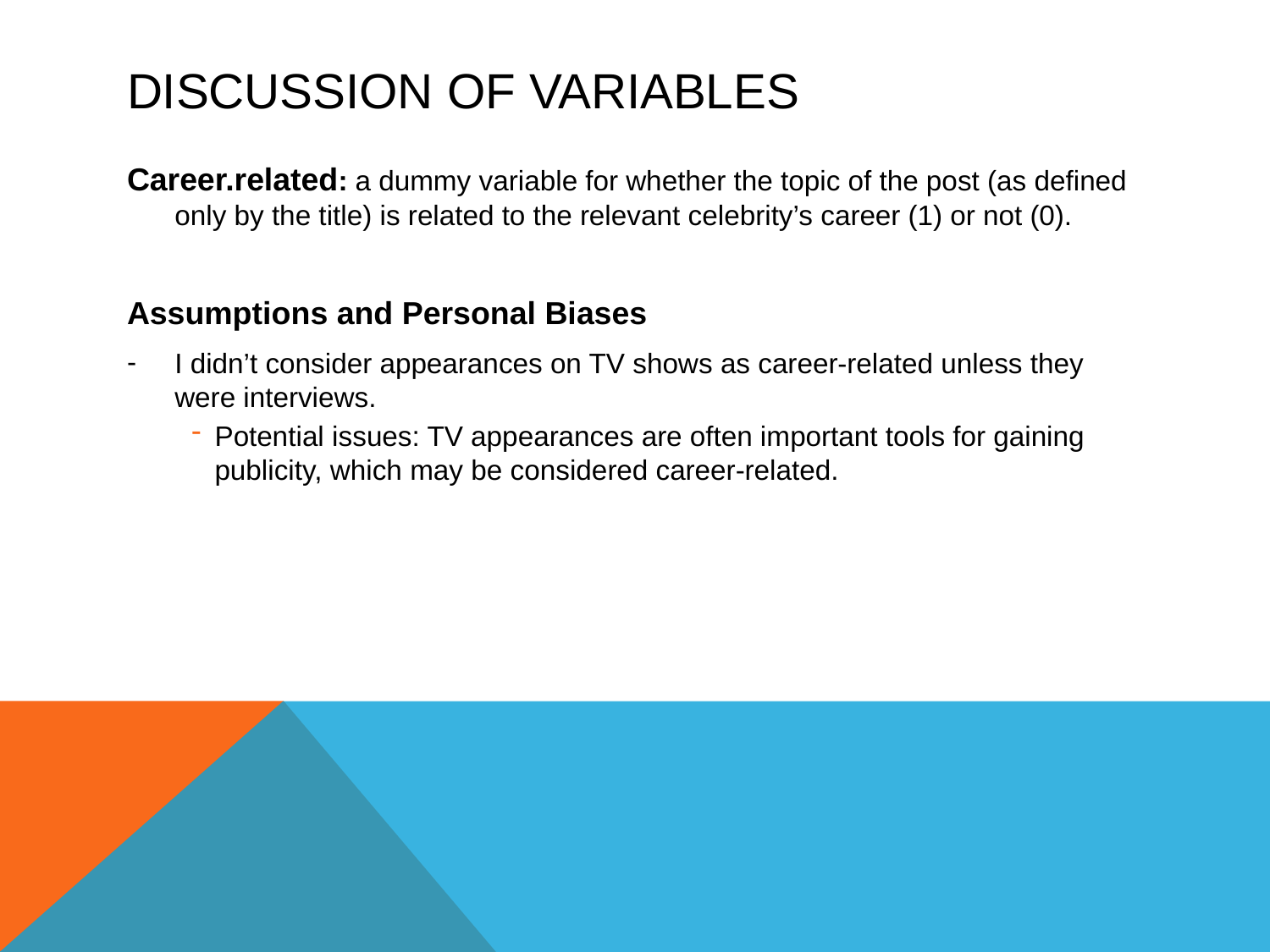

# Discussion of variables
Career.related: a dummy variable for whether the topic of the post (as defined only by the title) is related to the relevant celebrity’s career (1) or not (0).

Assumptions and Personal Biases
I didn’t consider appearances on TV shows as career-related unless they were interviews.
Potential issues: TV appearances are often important tools for gaining publicity, which may be considered career-related.